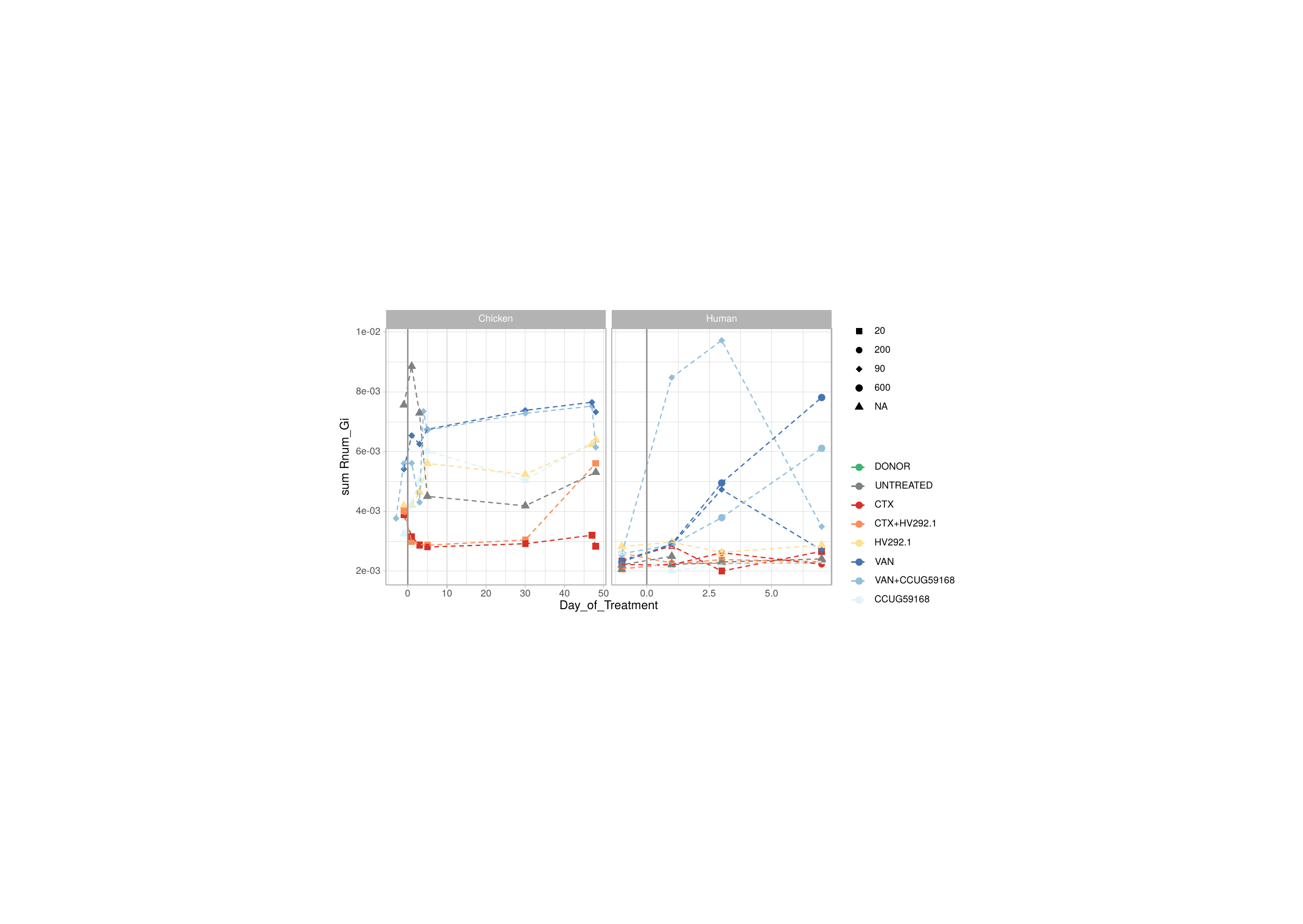

Chicken
Human

20

1e-02

200

90

600

8e-03

NA

6e-03

sum Rnum_Gi

DONOR

UNTREATED

CTX

4e-03

CTX+HV292.1

HV292.1

VAN

2e-03

VAN+CCUG59168

20
40
30
2.5

0
10
50
0.0
5.0
CCUG59168

Day_of_Treatment